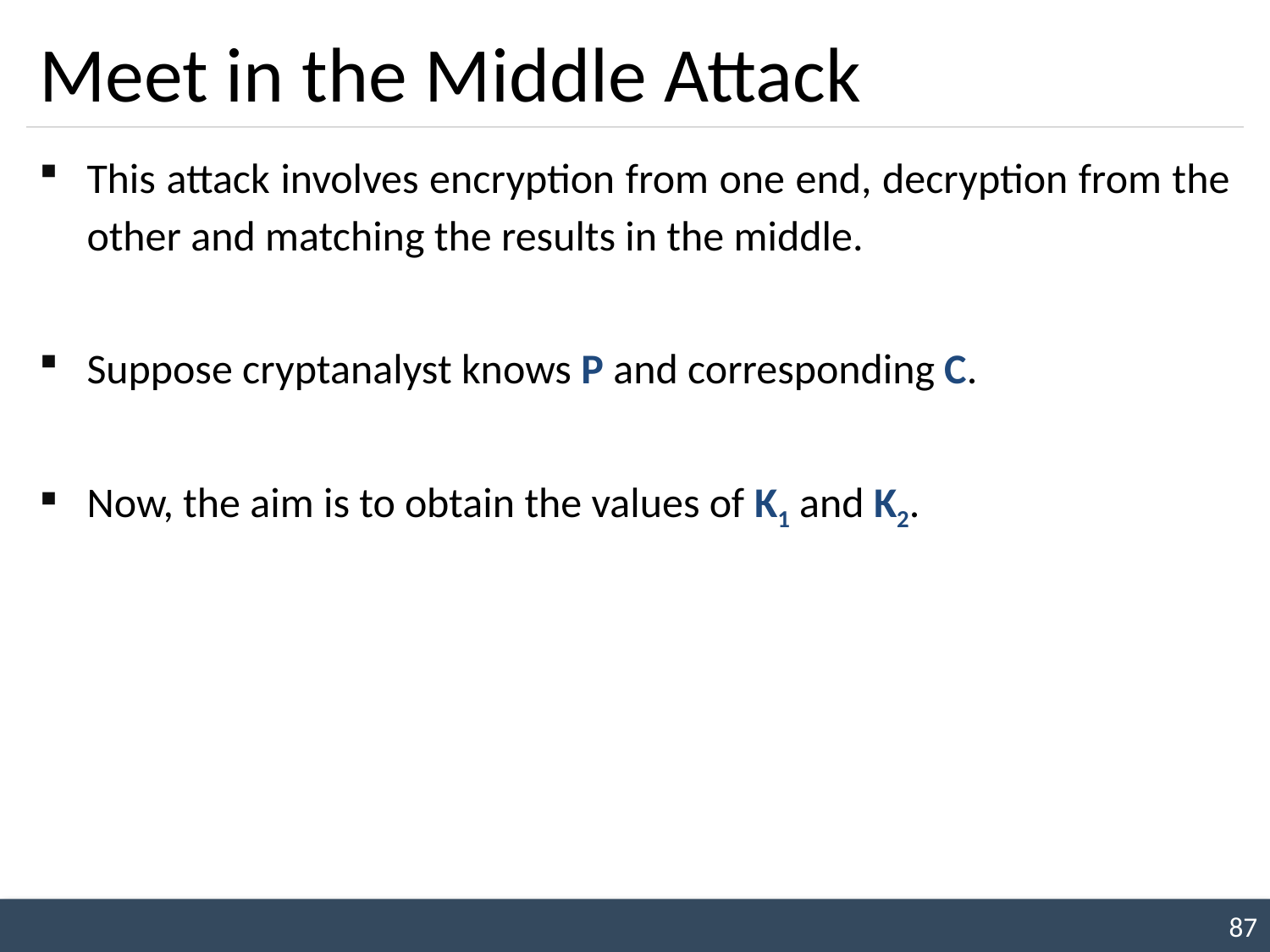

# Meet in the Middle Attack
This attack involves encryption from one end, decryption from the other and matching the results in the middle.

Suppose cryptanalyst knows P and corresponding C.

Now, the aim is to obtain the values of K1 and K2.